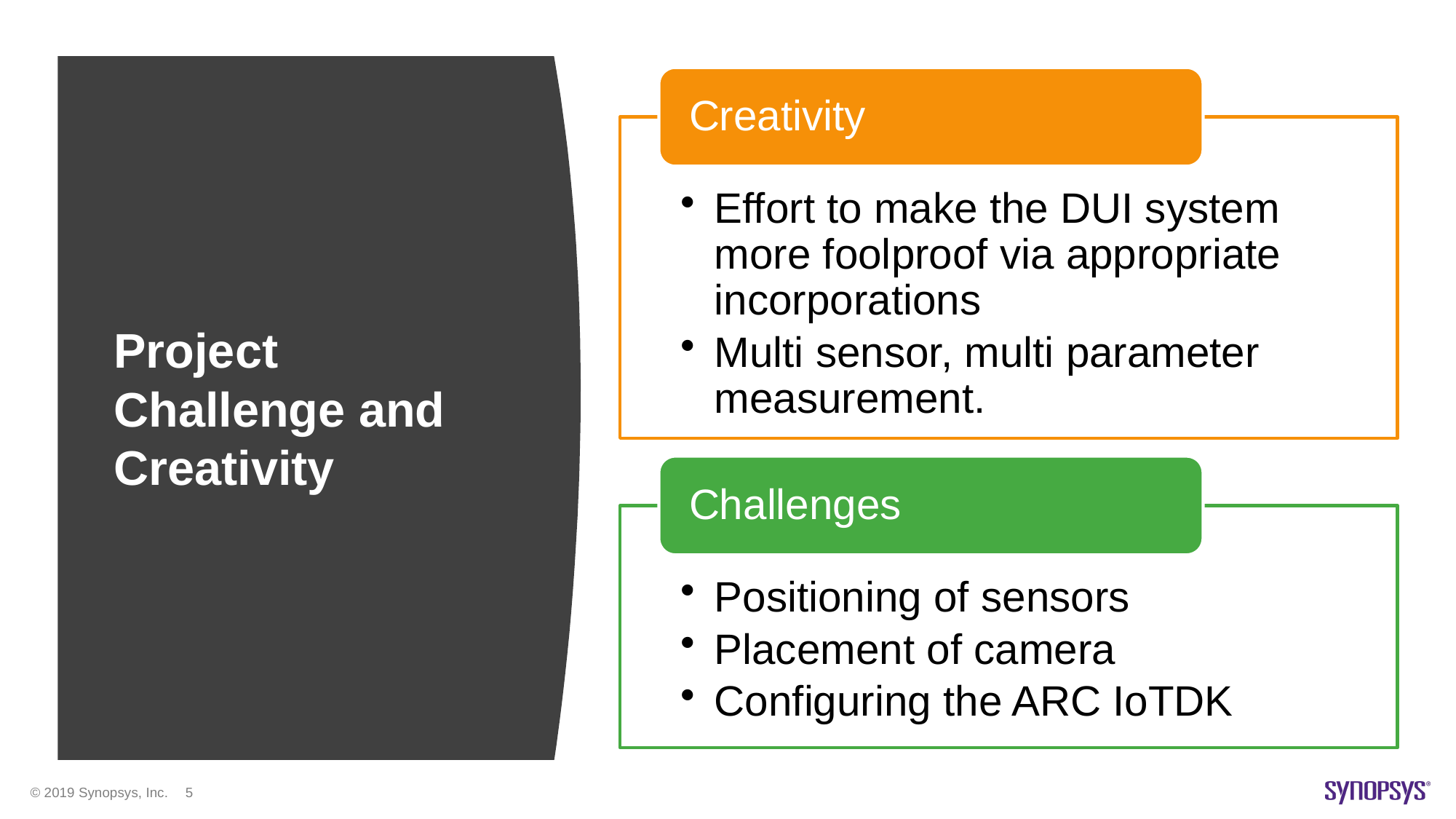

Effort to make the DUI system more foolproof via appropriate incorporations
Multi sensor, multi parameter measurement.
Creativity
Positioning of sensors
Placement of camera
Configuring the ARC IoTDK
Challenges

# Project Challenge and Creativity